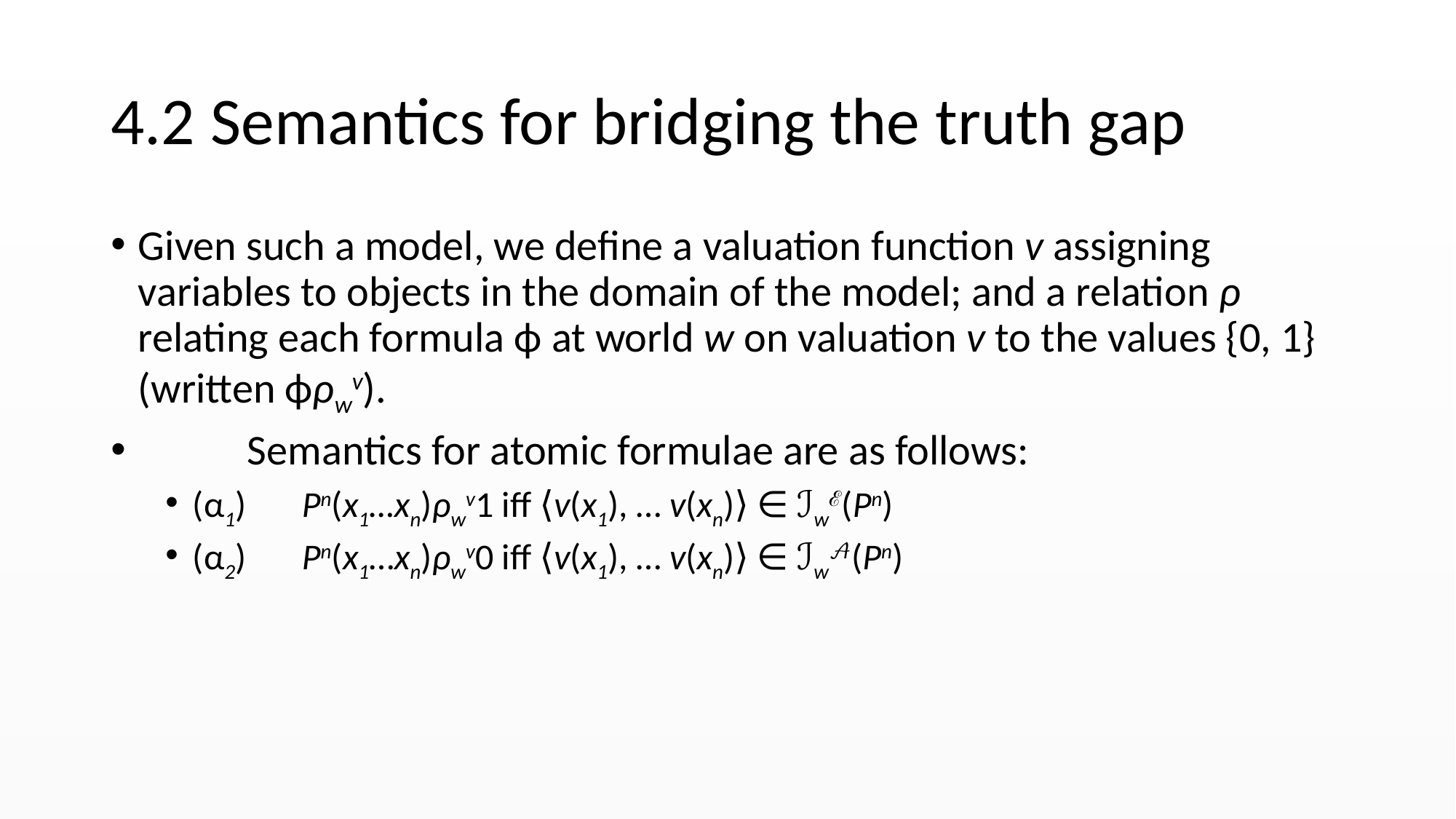

# 4.2 Semantics for bridging the truth gap
Given such a model, we define a valuation function v assigning variables to objects in the domain of the model; and a relation ρ relating each formula ϕ at world w on valuation v to the values {0, 1} (written ϕρwv).
	Semantics for atomic formulae are as follows:
(α1)	Pn(x1…xn)ρwv1 iff ⟨v(x­1), … v(xn)⟩ ∈ ℐwℰ(Pn)
(α2)	Pn(x1…xn)ρwv0 iff ⟨v(x­1), … v(xn)⟩ ∈ ℐw𝒜(Pn)